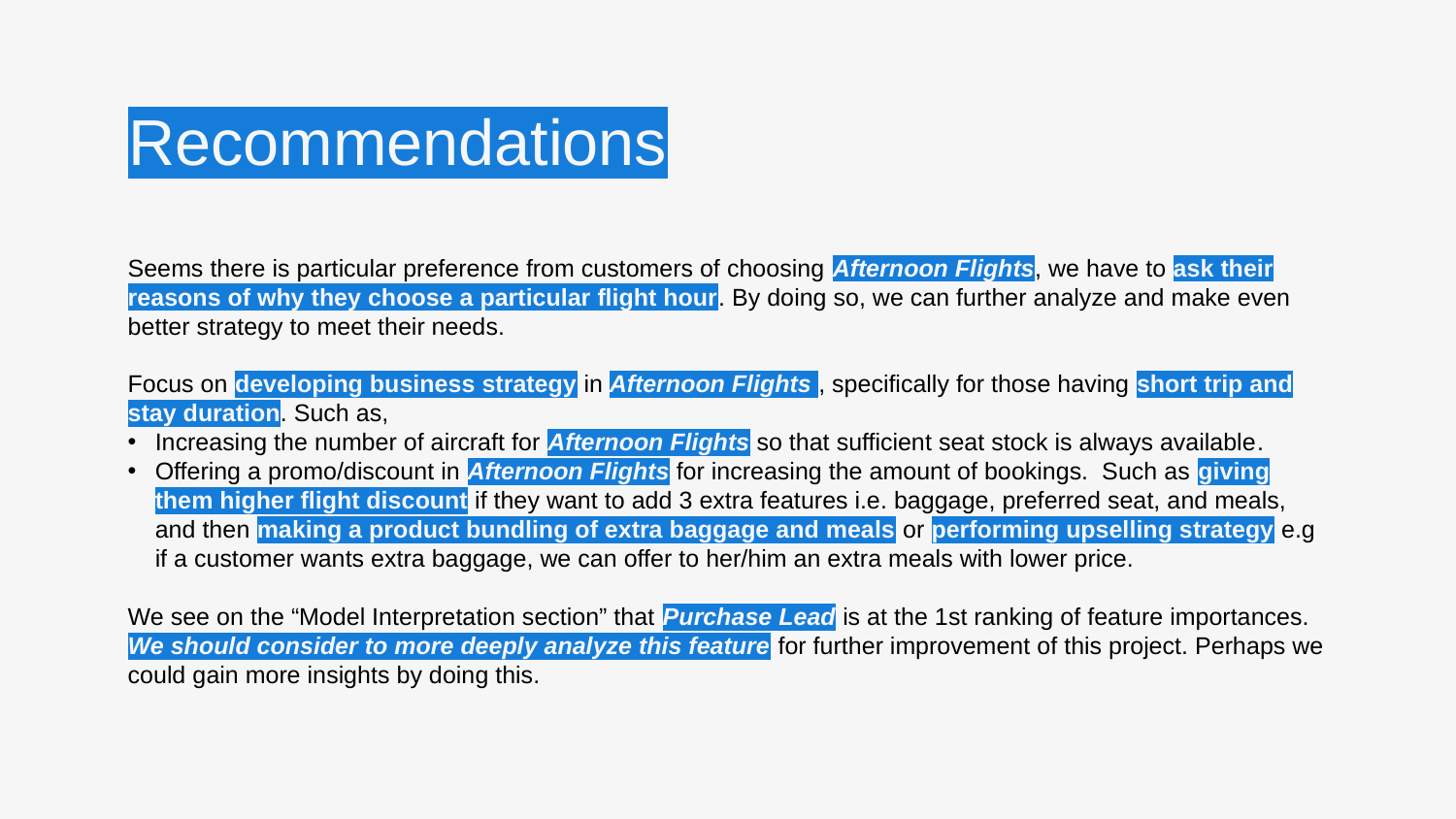

# Recommendations
Seems there is particular preference from customers of choosing Afternoon Flights, we have to ask their reasons of why they choose a particular flight hour. By doing so, we can further analyze and make even better strategy to meet their needs.

Focus on developing business strategy in Afternoon Flights , specifically for those having short trip and stay duration. Such as,
Increasing the number of aircraft for Afternoon Flights so that sufficient seat stock is always available.
Offering a promo/discount in Afternoon Flights for increasing the amount of bookings.  Such as giving them higher flight discount if they want to add 3 extra features i.e. baggage, preferred seat, and meals, and then making a product bundling of extra baggage and meals or performing upselling strategy e.g if a customer wants extra baggage, we can offer to her/him an extra meals with lower price.

We see on the “Model Interpretation section” that Purchase Lead is at the 1st ranking of feature importances. We should consider to more deeply analyze this feature for further improvement of this project. Perhaps we could gain more insights by doing this.